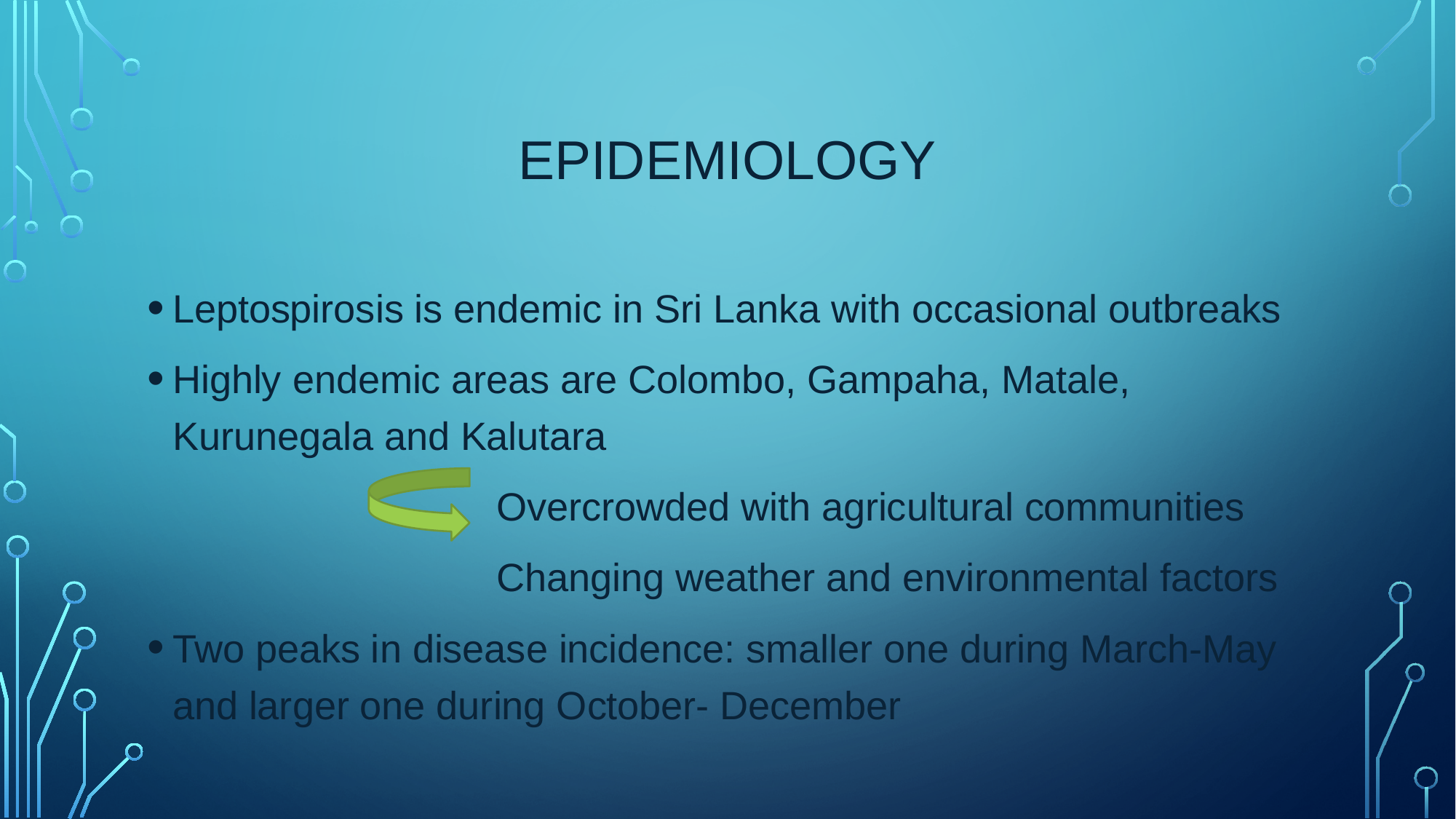

# Epidemiology
Leptospirosis is endemic in Sri Lanka with occasional outbreaks
Highly endemic areas are Colombo, Gampaha, Matale, Kurunegala and Kalutara
                                Overcrowded with agricultural communities
                                Changing weather and environmental factors
Two peaks in disease incidence: smaller one during March-May and larger one during October- December